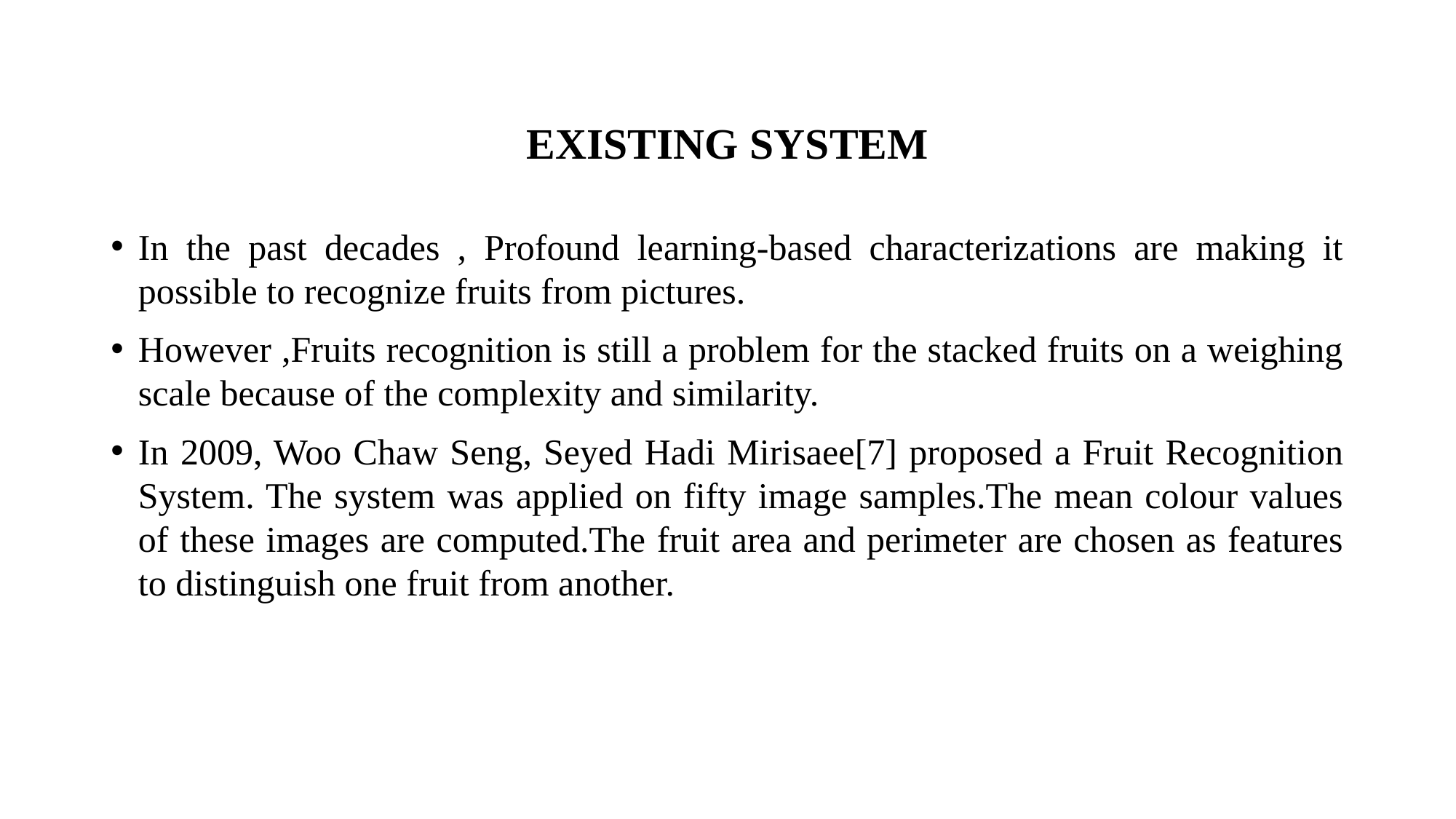

# EXISTING SYSTEM
In the past decades , Profound learning-based characterizations are making it possible to recognize fruits from pictures.
However ,Fruits recognition is still a problem for the stacked fruits on a weighing scale because of the complexity and similarity.
In 2009, Woo Chaw Seng, Seyed Hadi Mirisaee[7] proposed a Fruit Recognition System. The system was applied on fifty image samples.The mean colour values of these images are computed.The fruit area and perimeter are chosen as features to distinguish one fruit from another.